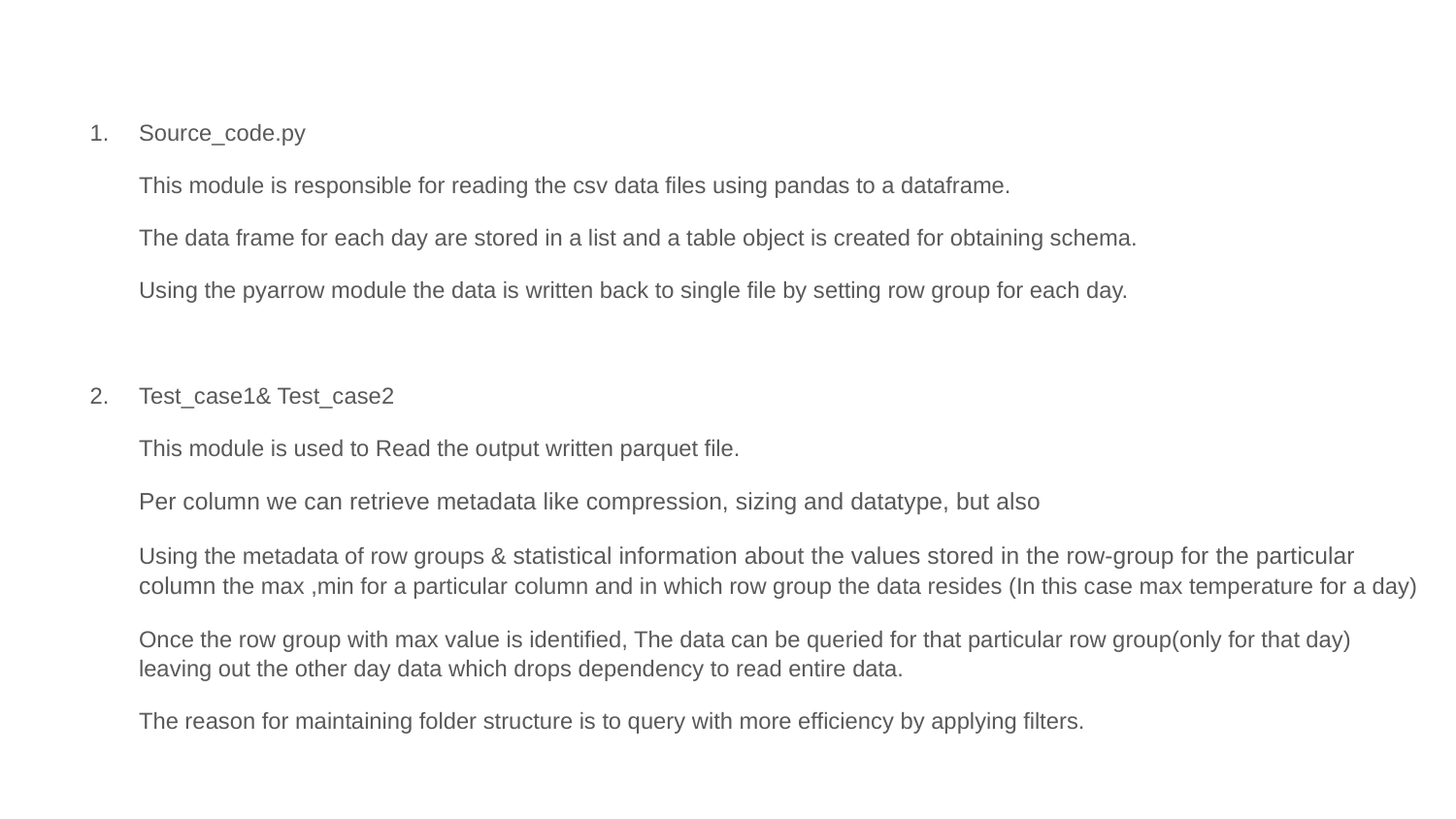

Source_code.py
This module is responsible for reading the csv data files using pandas to a dataframe.
The data frame for each day are stored in a list and a table object is created for obtaining schema.
Using the pyarrow module the data is written back to single file by setting row group for each day.

Test_case1& Test_case2
This module is used to Read the output written parquet file.
Per column we can retrieve metadata like compression, sizing and datatype, but also
Using the metadata of row groups & statistical information about the values stored in the row-group for the particular column the max ,min for a particular column and in which row group the data resides (In this case max temperature for a day)
Once the row group with max value is identified, The data can be queried for that particular row group(only for that day) leaving out the other day data which drops dependency to read entire data.
The reason for maintaining folder structure is to query with more efficiency by applying filters.